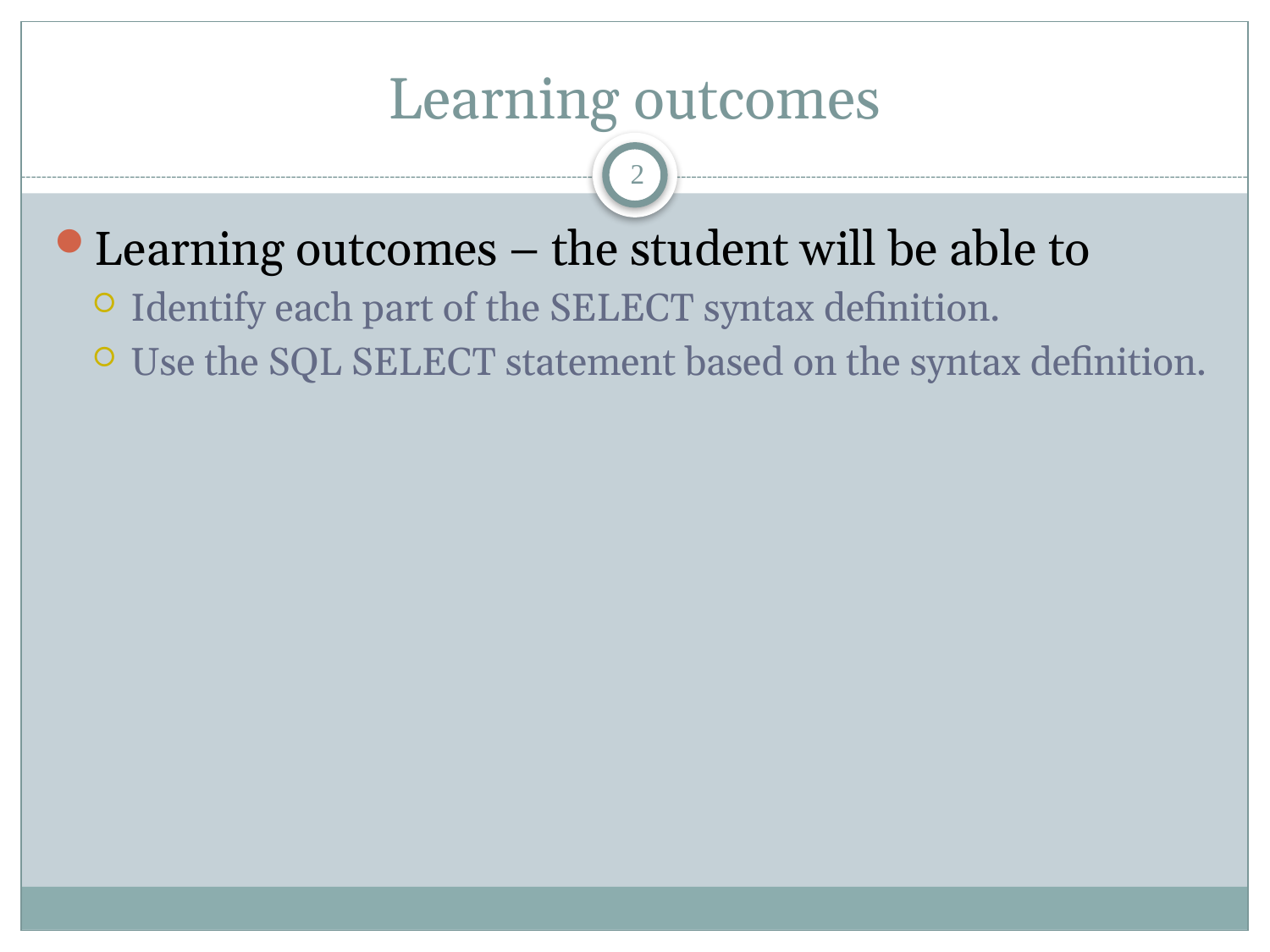

# Learning outcomes
2
Learning outcomes – the student will be able to
Identify each part of the SELECT syntax definition.
Use the SQL SELECT statement based on the syntax definition.